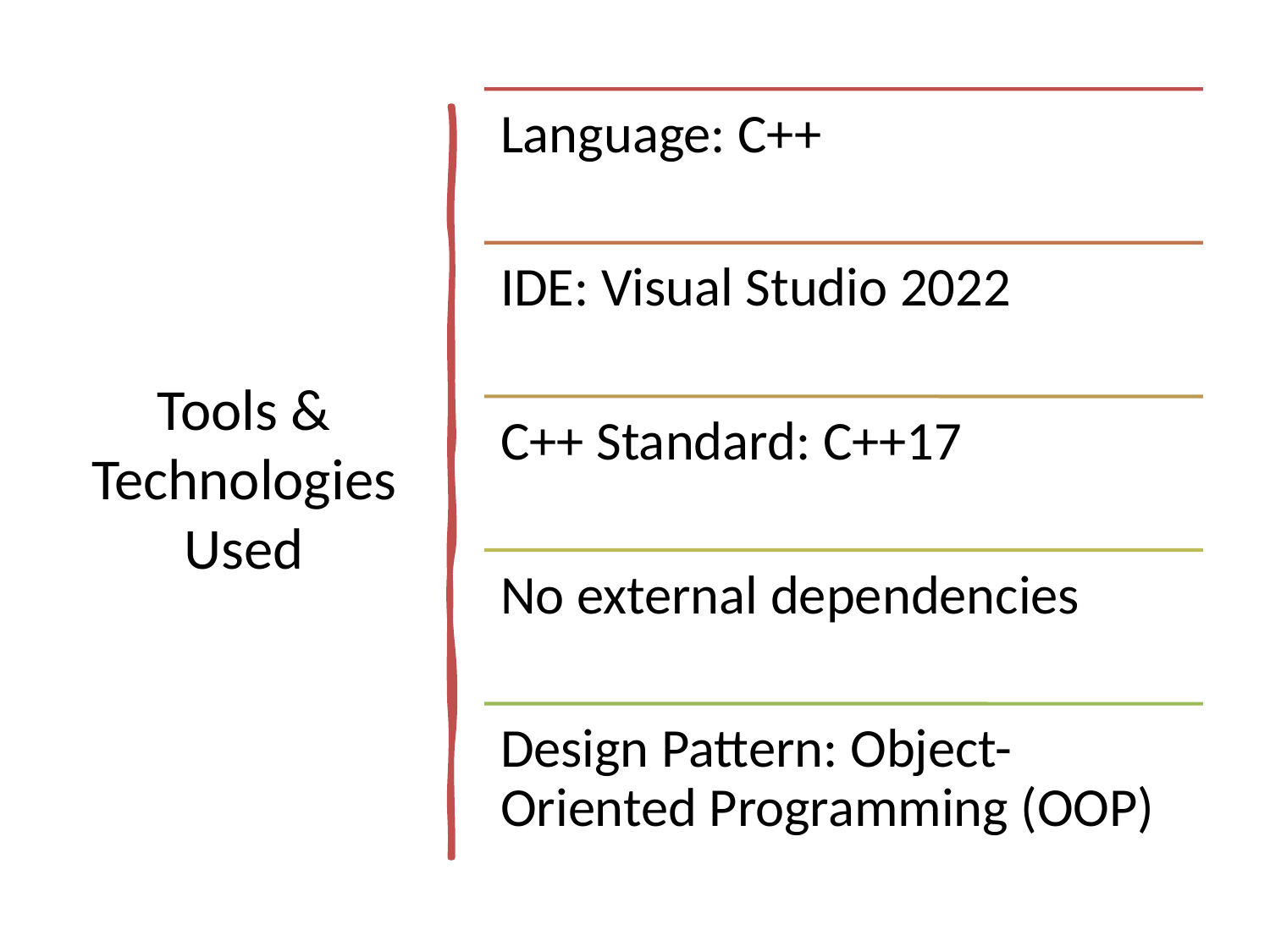

Language: C++
IDE: Visual Studio 2022
C++ Standard: C++17
No external dependencies
Design Pattern: Object-Oriented Programming (OOP)
# Tools & Technologies Used